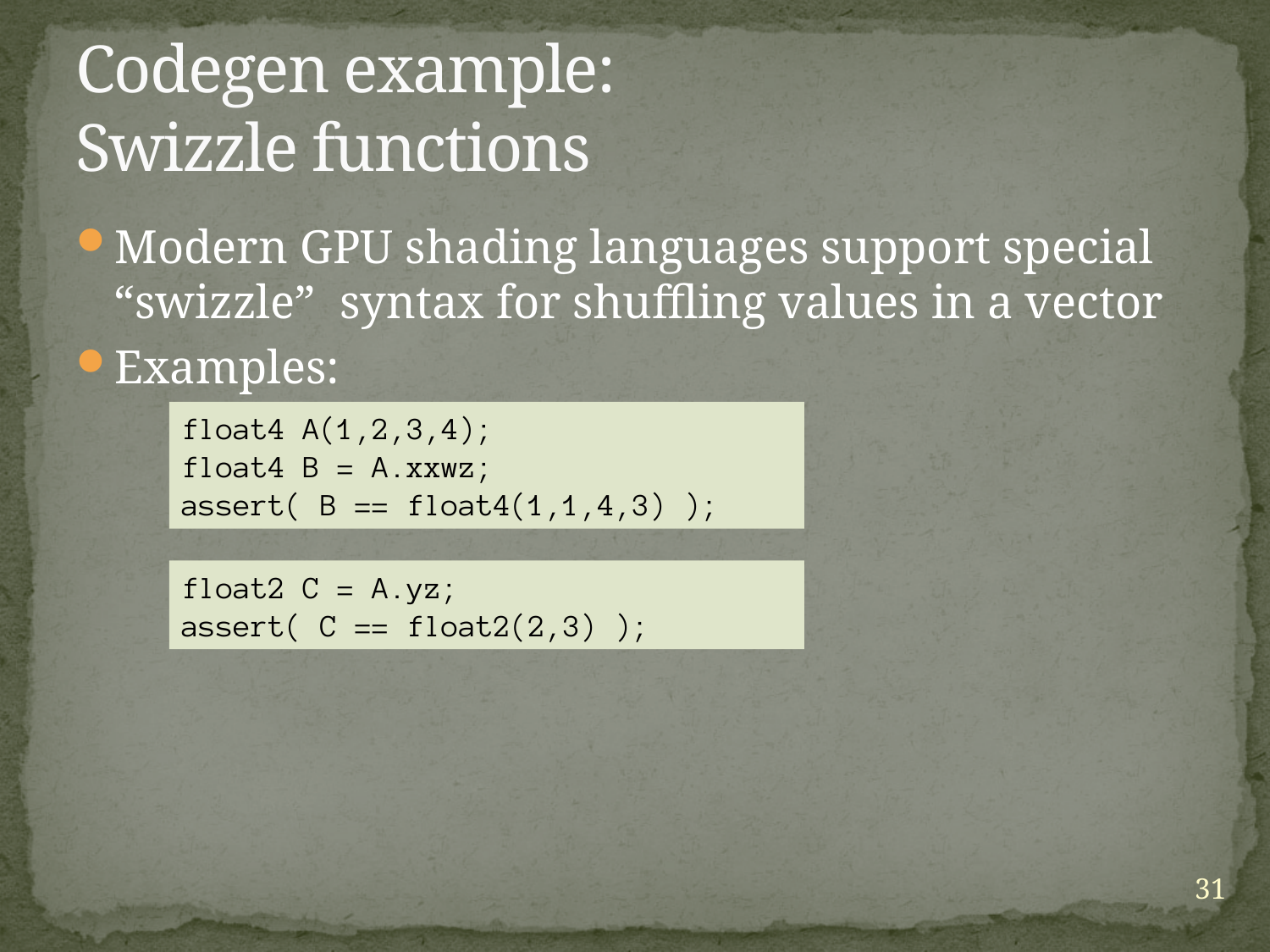

# Codegen example: Swizzle functions
Modern GPU shading languages support special “swizzle”  syntax for shuffling values in a vector
Examples:

float4 A(1,2,3,4);
float4 B = A.xxwz;
assert( B == float4(1,1,4,3) );
float2 C = A.yz;
assert( C == float2(2,3) );
31